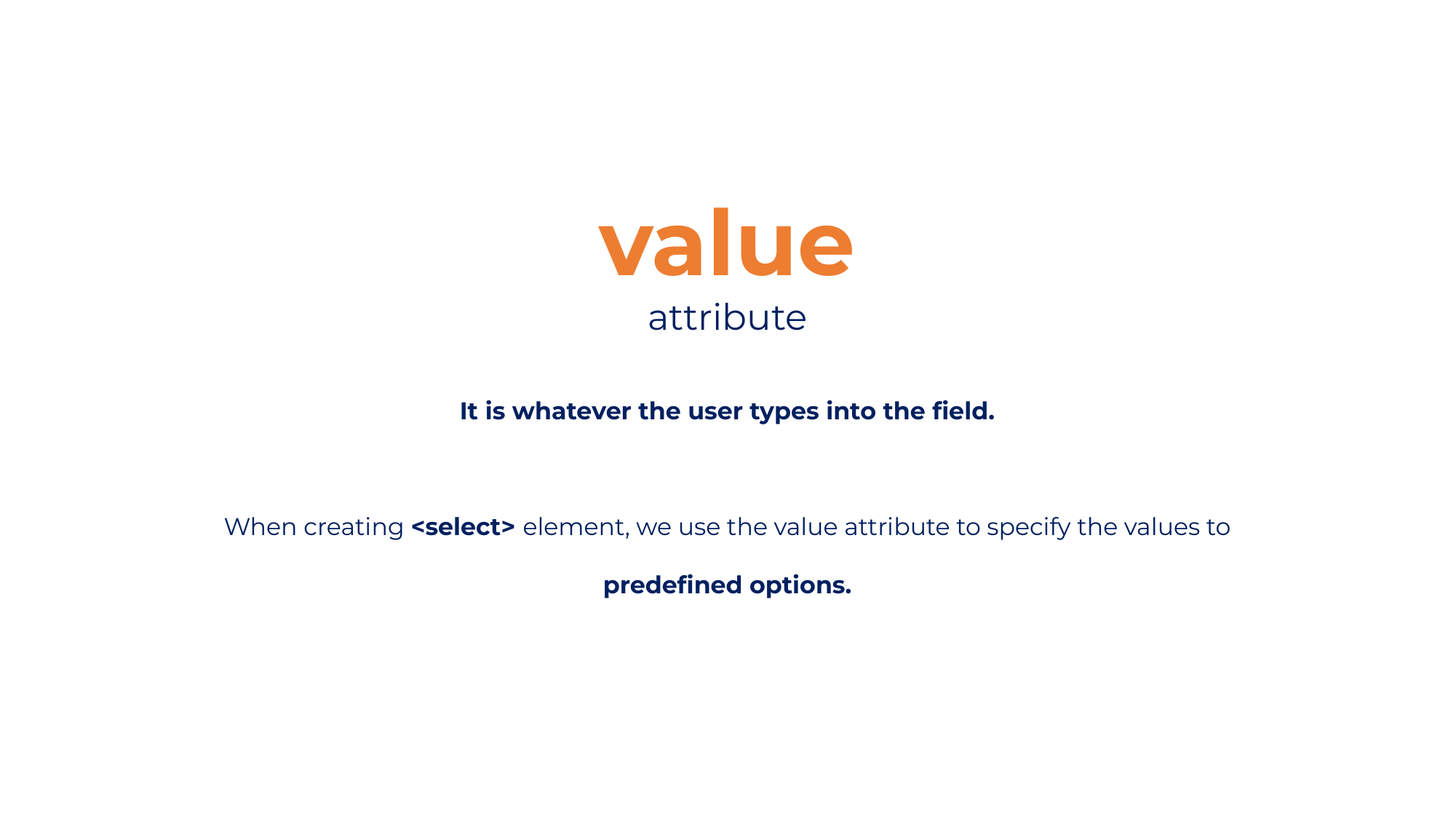

value
attribute

It is whatever the user types into the field.

When creating <select> element, we use the value attribute to specify the values to predefined options.